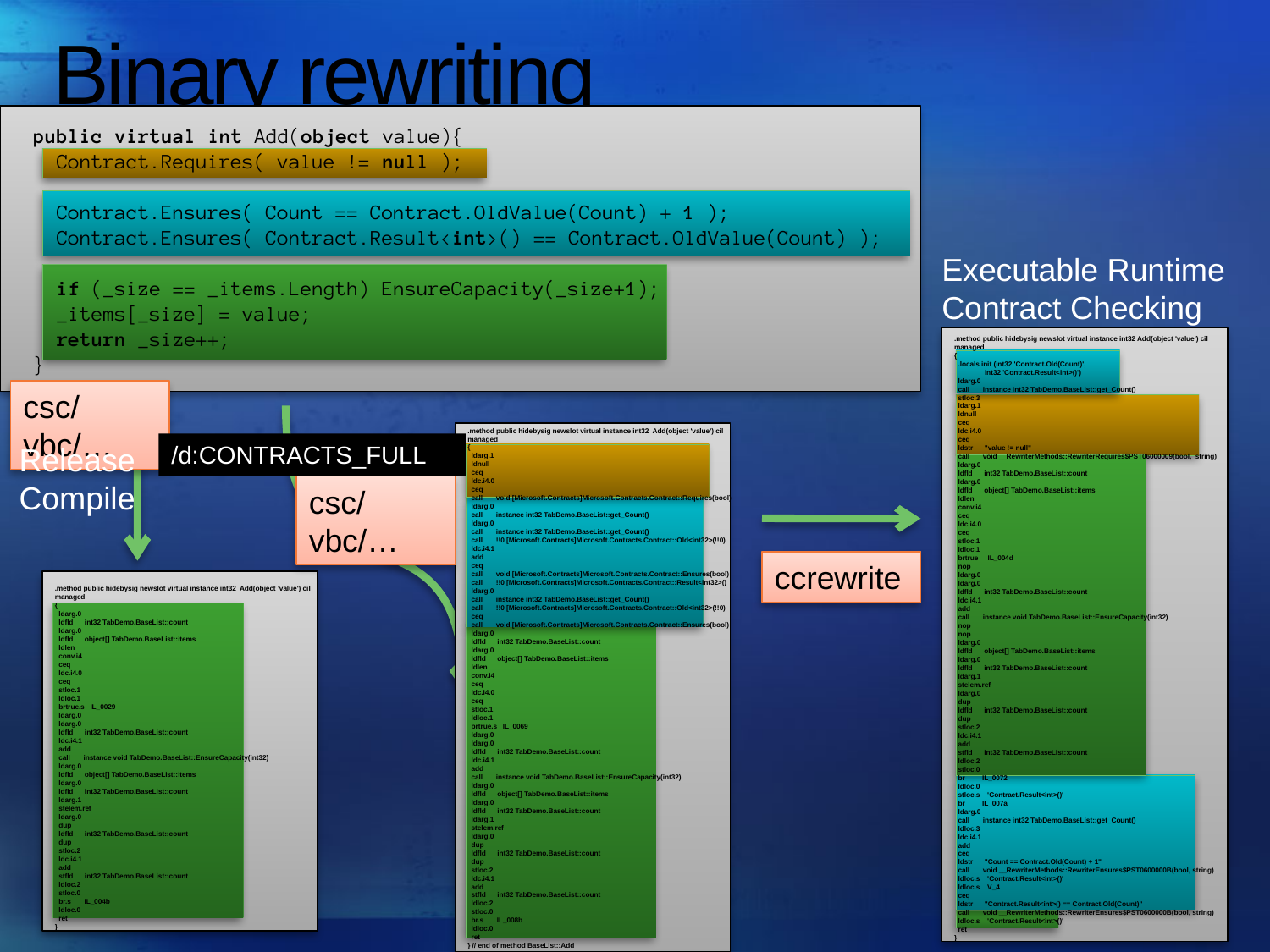

# Binary rewriting

public virtual int Add(object value){
  Contract.Requires( value != null );
  Contract.Ensures( Count == Contract.OldValue(Count) + 1 );
  Contract.Ensures( Contract.Result<int>() == Contract.OldValue(Count) );

  if (_size == _items.Length) EnsureCapacity(_size+1);
  _items[_size] = value;
  return _size++;
}

Executable Runtime
Contract Checking

.method public hidebysig newslot virtual instance int32 Add(object 'value') cil managed
{
  .locals init (int32 'Contract.Old(Count)',
                int32 'Contract.Result<int>()')
  ldarg.0
  call       instance int32 TabDemo.BaseList::get_Count()
  stloc.3
  ldarg.1
  ldnull
  ceq
  ldc.i4.0
  ceq
  ldstr      "value != null"
  call       void __RewriterMethods::RewriterRequires$PST06000009(bool,  string)
  ldarg.0
  ldfld      int32 TabDemo.BaseList::count
  ldarg.0
  ldfld      object[] TabDemo.BaseList::items
  ldlen
  conv.i4
  ceq
  ldc.i4.0
  ceq
  stloc.1
  ldloc.1
  brtrue     IL_004d
  nop
  ldarg.0
  ldarg.0
  ldfld      int32 TabDemo.BaseList::count
  ldc.i4.1
  add
  call       instance void TabDemo.BaseList::EnsureCapacity(int32)
  nop
  nop
  ldarg.0
  ldfld      object[] TabDemo.BaseList::items
  ldarg.0
  ldfld      int32 TabDemo.BaseList::count
  ldarg.1
  stelem.ref
  ldarg.0
  dup
  ldfld      int32 TabDemo.BaseList::count
  dup
  stloc.2
  ldc.i4.1
  add
  stfld      int32 TabDemo.BaseList::count
  ldloc.2
  stloc.0
  br         IL_0072
  ldloc.0
  stloc.s    'Contract.Result<int>()'
  br         IL_007a
  ldarg.0
  call       instance int32 TabDemo.BaseList::get_Count()
  ldloc.3
  ldc.i4.1
  add
  ceq
  ldstr      "Count == Contract.Old(Count) + 1"
  call       void __RewriterMethods::RewriterEnsures$PST0600000B(bool, string)
  ldloc.s    'Contract.Result<int>()'
  ldloc.s    V_4
  ceq
  ldstr      "Contract.Result<int>() == Contract.Old(Count)"
  call       void __RewriterMethods::RewriterEnsures$PST0600000B(bool, string)
  ldloc.s    'Contract.Result<int>()'
  ret
}

csc/vbc/…
.method public hidebysig newslot virtual instance int32  Add(object 'value') cil managed
{
  ldarg.1
  ldnull
  ceq
  ldc.i4.0
  ceq
  call       void [Microsoft.Contracts]Microsoft.Contracts.Contract::Requires(bool)
  ldarg.0
  call       instance int32 TabDemo.BaseList::get_Count()
  ldarg.0
  call       instance int32 TabDemo.BaseList::get_Count()
  call       !!0 [Microsoft.Contracts]Microsoft.Contracts.Contract::Old<int32>(!!0)
  ldc.i4.1
  add
  ceq
  call       void [Microsoft.Contracts]Microsoft.Contracts.Contract::Ensures(bool)
  call       !!0 [Microsoft.Contracts]Microsoft.Contracts.Contract::Result<int32>()
  ldarg.0
  call       instance int32 TabDemo.BaseList::get_Count()
  call       !!0 [Microsoft.Contracts]Microsoft.Contracts.Contract::Old<int32>(!!0)
  ceq
  call       void [Microsoft.Contracts]Microsoft.Contracts.Contract::Ensures(bool)
  ldarg.0
  ldfld      int32 TabDemo.BaseList::count
  ldarg.0
  ldfld      object[] TabDemo.BaseList::items
  ldlen
  conv.i4
  ceq
  ldc.i4.0
  ceq
  stloc.1
  ldloc.1
  brtrue.s   IL_0069
  ldarg.0
  ldarg.0
  ldfld      int32 TabDemo.BaseList::count
  ldc.i4.1
  add
  call       instance void TabDemo.BaseList::EnsureCapacity(int32)
  ldarg.0
  ldfld      object[] TabDemo.BaseList::items
  ldarg.0
  ldfld      int32 TabDemo.BaseList::count
  ldarg.1
  stelem.ref
  ldarg.0
  dup
  ldfld      int32 TabDemo.BaseList::count
  dup
  stloc.2
  ldc.i4.1
  add
  stfld      int32 TabDemo.BaseList::count
  ldloc.2
  stloc.0
  br.s       IL_008b
  ldloc.0
  ret
} // end of method BaseList::Add

Release
Compile
/d:CONTRACTS_FULL
csc/vbc/…
ccrewrite

.method public hidebysig newslot virtual instance int32  Add(object 'value') cil managed
{
  ldarg.0
  ldfld      int32 TabDemo.BaseList::count
  ldarg.0
  ldfld      object[] TabDemo.BaseList::items
  ldlen
  conv.i4
  ceq
  ldc.i4.0
  ceq
  stloc.1
  ldloc.1
  brtrue.s   IL_0029
  ldarg.0
  ldarg.0
  ldfld      int32 TabDemo.BaseList::count
  ldc.i4.1
  add
  call       instance void TabDemo.BaseList::EnsureCapacity(int32)
  ldarg.0
  ldfld      object[] TabDemo.BaseList::items
  ldarg.0
  ldfld      int32 TabDemo.BaseList::count
  ldarg.1
  stelem.ref
  ldarg.0
  dup
  ldfld      int32 TabDemo.BaseList::count
  dup
  stloc.2
  ldc.i4.1
  add
  stfld      int32 TabDemo.BaseList::count
  ldloc.2
  stloc.0
  br.s       IL_004b
  ldloc.0
  ret
}